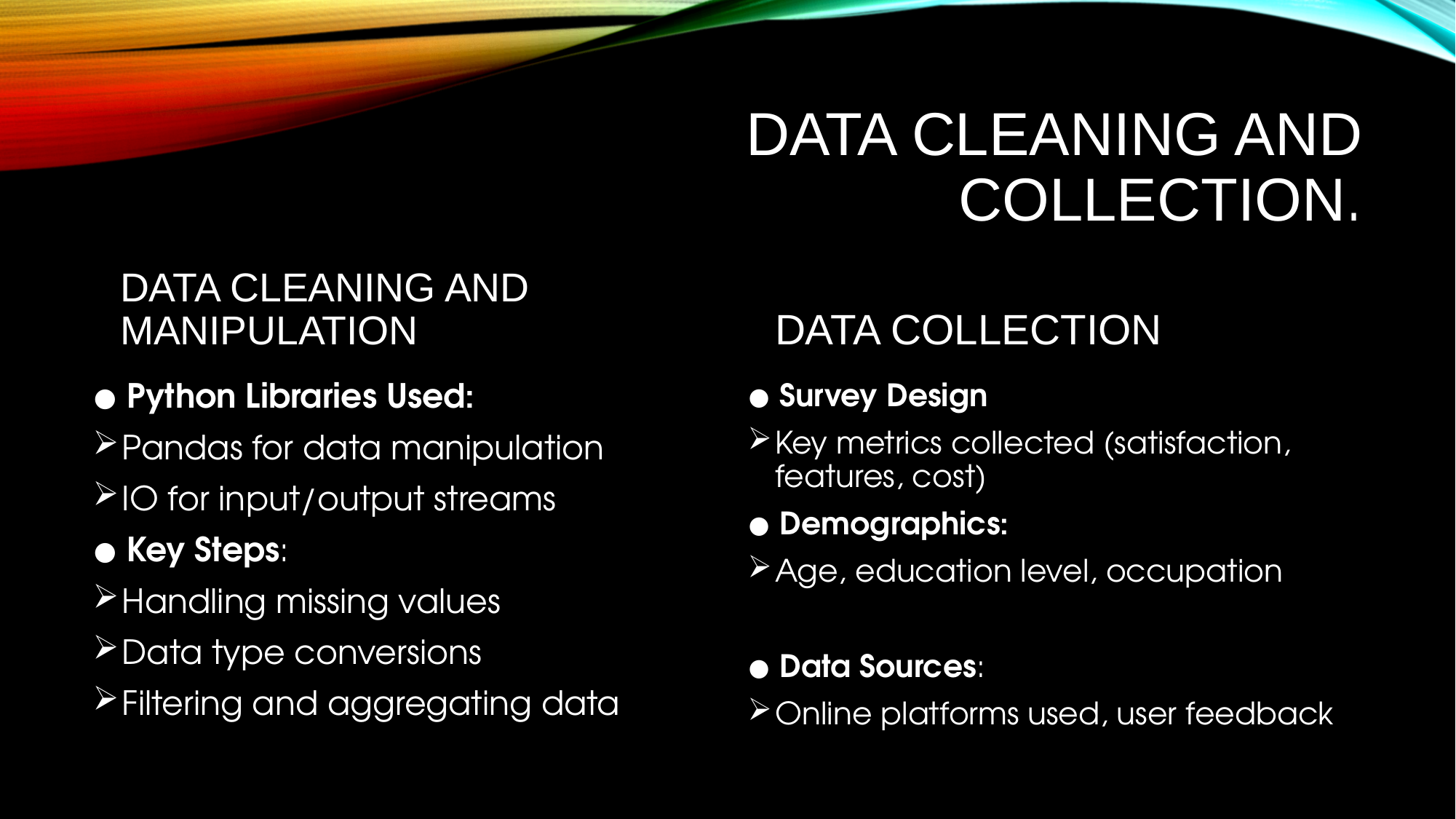

# DATA CLEANING AND COLLECTION.
DATA CLEANING AND MANIPULATION
DATA COLLECTION
● Python Libraries Used:
Pandas for data manipulation
IO for input/output streams
● Key Steps:
Handling missing values
Data type conversions
Filtering and aggregating data
● Survey Design
Key metrics collected (satisfaction, features, cost)
● Demographics:
Age, education level, occupation

● Data Sources:
Online platforms used, user feedback